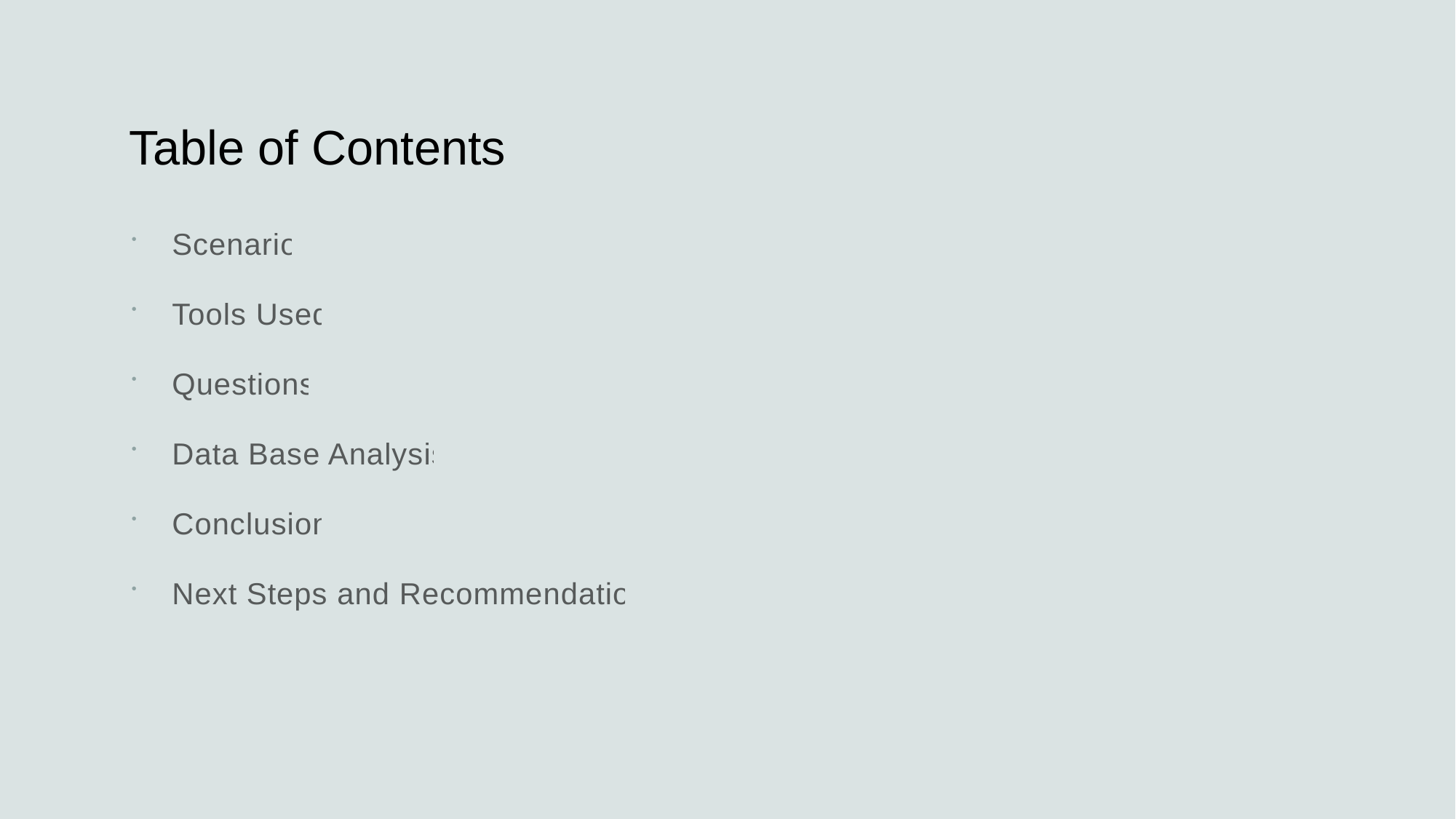

# Table of Contents
Scenario
Tools Used
Questions
Data Base Analysis
Conclusion
Next Steps and Recommendation